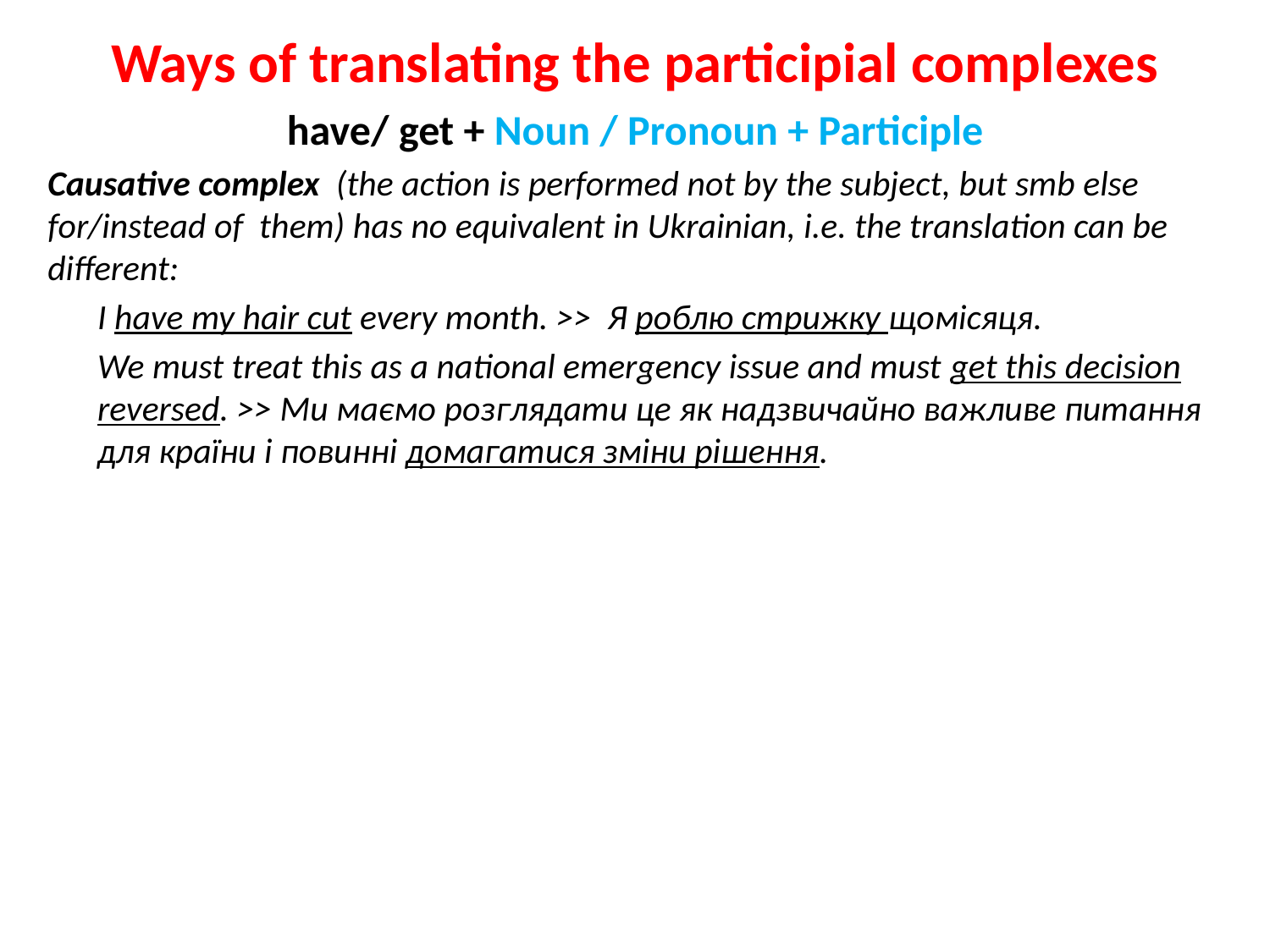

# Ways of translating the participial complexes
have/ get + Noun / Pronoun + Participle
Causative complex  (the action is performed not by the subject, but smb else for/instead of  them) has no equivalent in Ukrainian, i.e. the translation can be different:
I have my hair cut every month. >>  Я роблю стрижку щомісяця.
We must treat this as a national emergency issue and must get this decision reversed. >> Ми маємо розглядати це як надзвичайно важливе питання для країни і повинні домагатися зміни рішення.